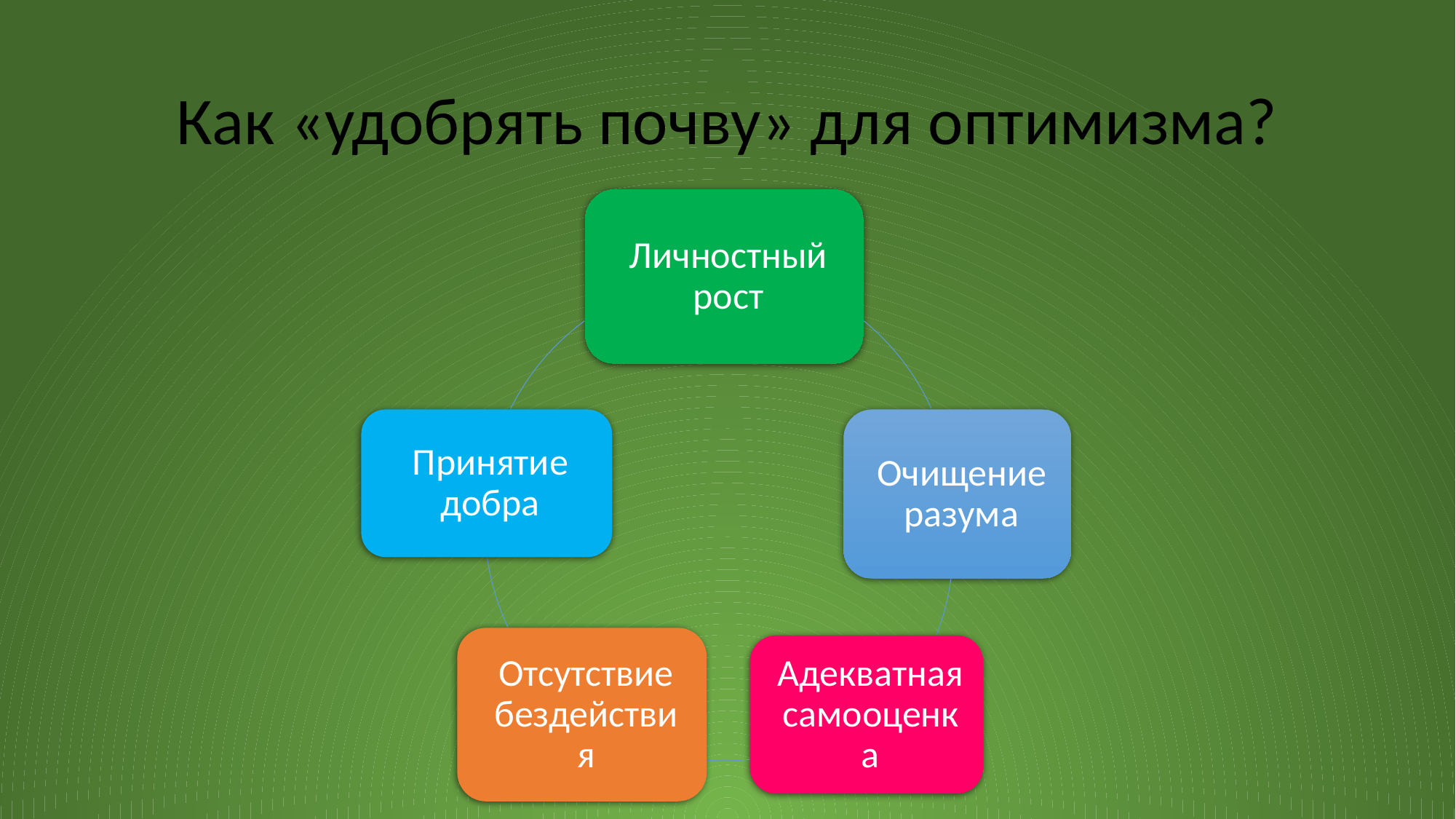

# Как «удобрять почву» для оптимизма?
Личностный рост
Очищение разума
Адекватная самооценка
Отсутствие бездействия
Принятие добра